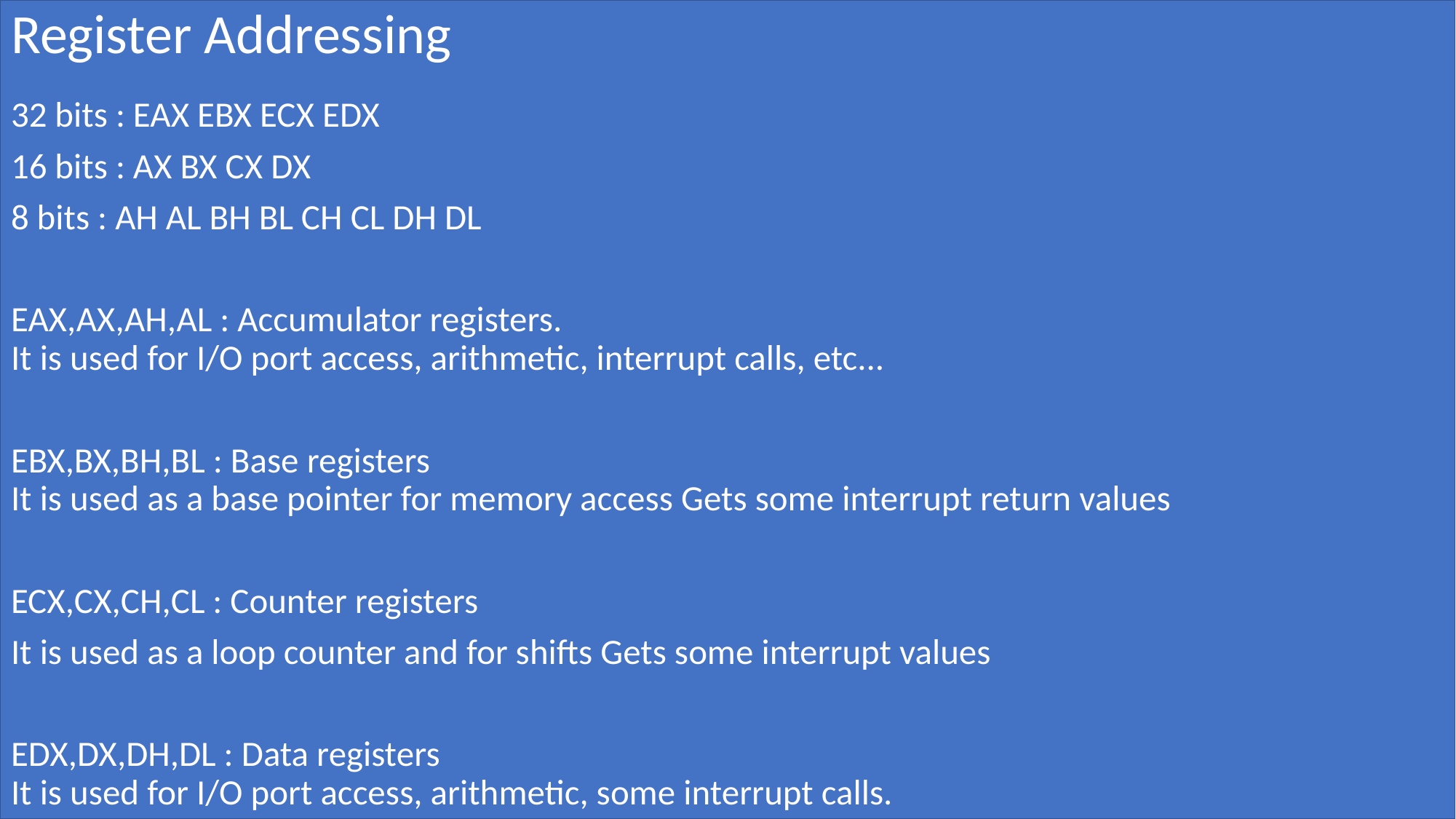

# Register Addressing
32 bits : EAX EBX ECX EDX
16 bits : AX BX CX DX
8 bits : AH AL BH BL CH CL DH DL

EAX,AX,AH,AL : Accumulator registers.
It is used for I/O port access, arithmetic, interrupt calls, etc...

EBX,BX,BH,BL : Base registers
It is used as a base pointer for memory access Gets some interrupt return values

ECX,CX,CH,CL : Counter registers
It is used as a loop counter and for shifts Gets some interrupt values

EDX,DX,DH,DL : Data registers
It is used for I/O port access, arithmetic, some interrupt calls.